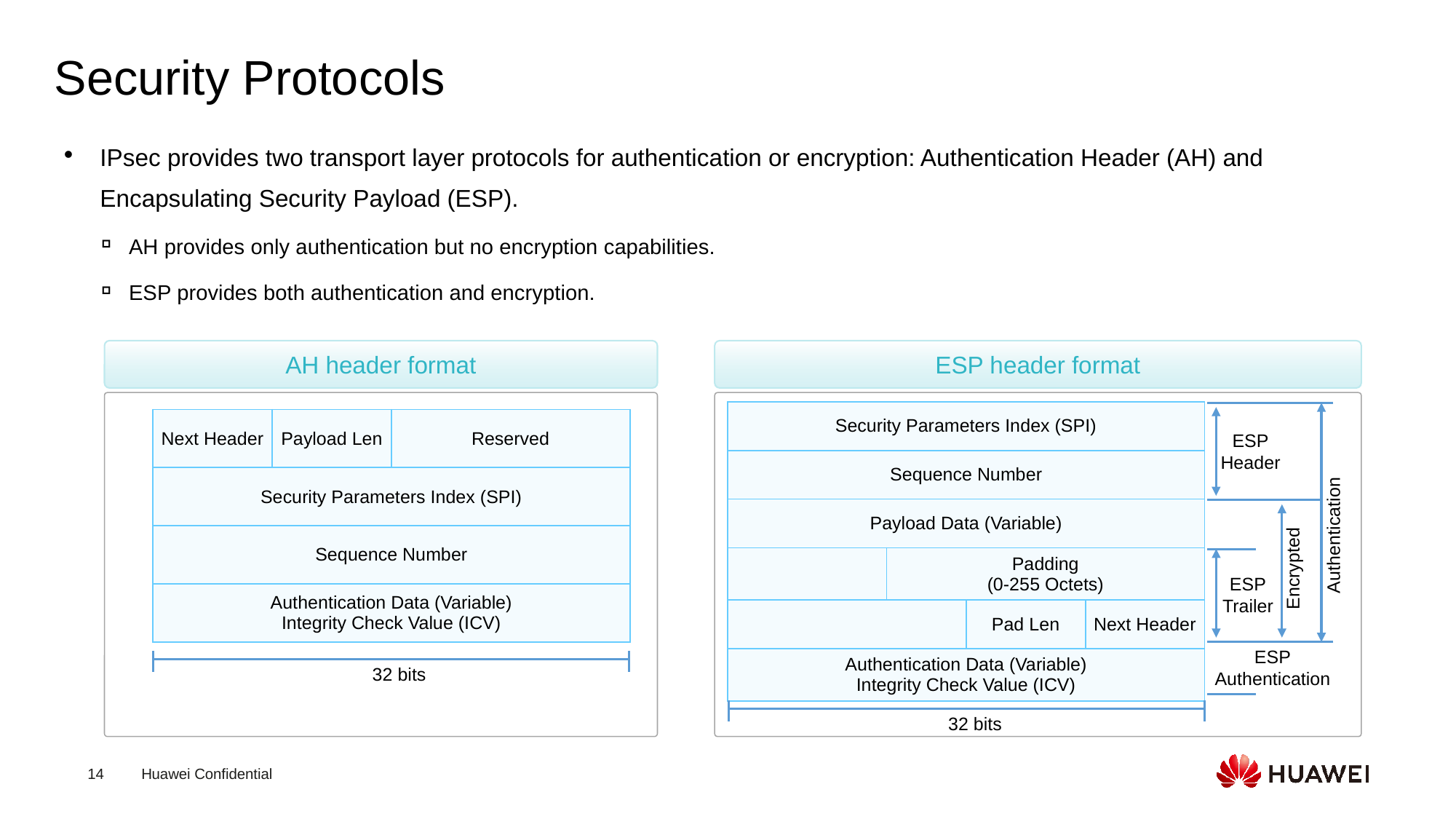

# Security Protocols
IPsec provides two transport layer protocols for authentication or encryption: Authentication Header (AH) and Encapsulating Security Payload (ESP).
AH provides only authentication but no encryption capabilities.
ESP provides both authentication and encryption.
AH header format
ESP header format

| Security Parameters Index (SPI) |  |  |  |
| --- | --- | --- | --- |
| Sequence Number |  |  |  |
| Payload Data (Variable) |  |  |  |
|  | Padding (0-255 Octets) |  |  |
|  |  | Pad Len | Next Header |
| Authentication Data (Variable) Integrity Check Value (ICV) |  |  |  |
| Next Header | Payload Len | Reserved |
| --- | --- | --- |
| Security Parameters Index (SPI) |  |  |
| Sequence Number |  |  |
| Authentication Data (Variable) Integrity Check Value (ICV) |  |  |
ESP
Header
Authentication
Encrypted
ESP
Trailer
ESP
Authentication
32 bits
32 bits